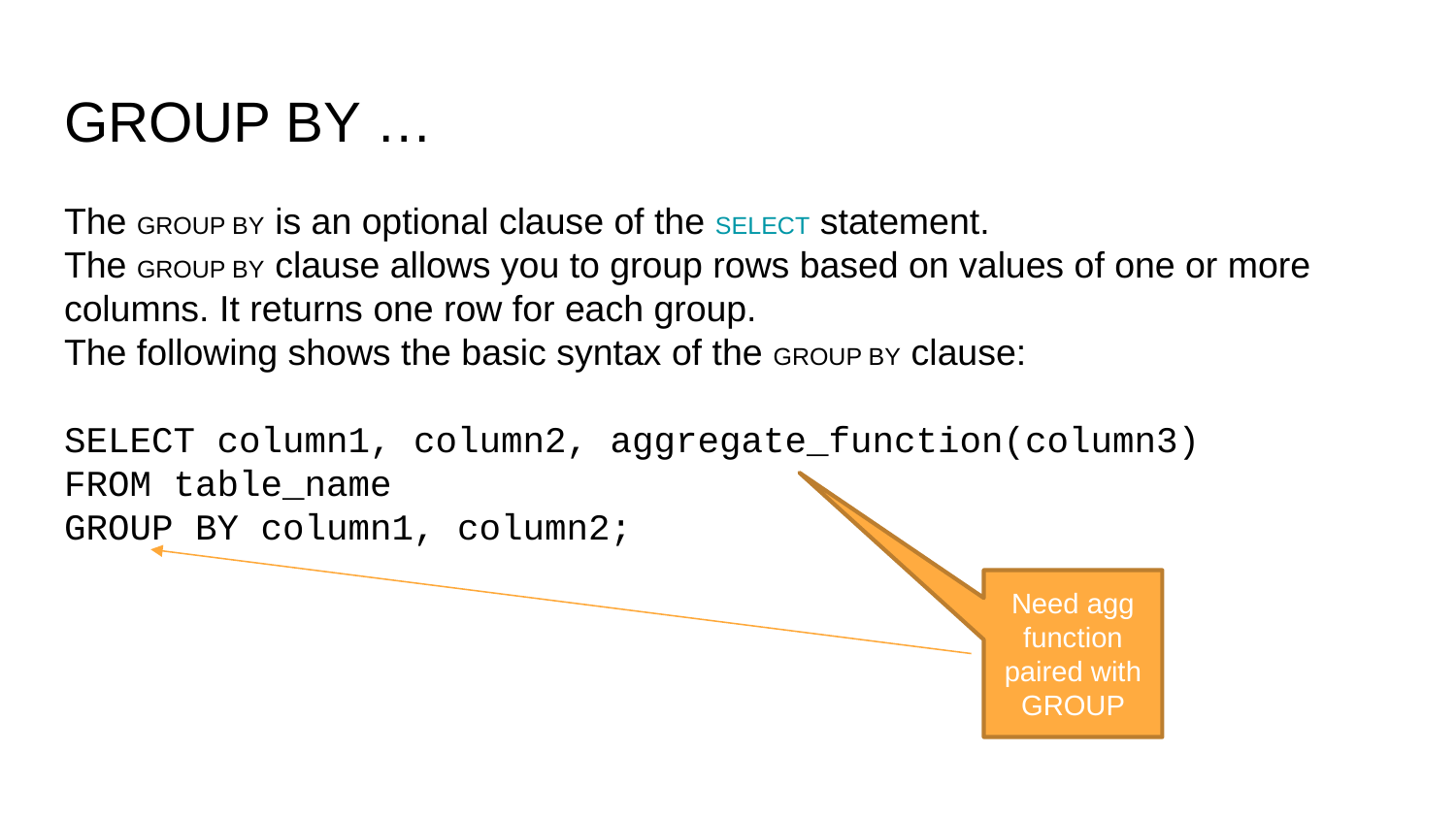

# GROUP BY …
The GROUP BY is an optional clause of the SELECT statement.
The GROUP BY clause allows you to group rows based on values of one or more columns. It returns one row for each group.
The following shows the basic syntax of the GROUP BY clause:

SELECT column1, column2, aggregate_function(column3)
FROM table_name
GROUP BY column1, column2;

Need agg function paired with GROUP